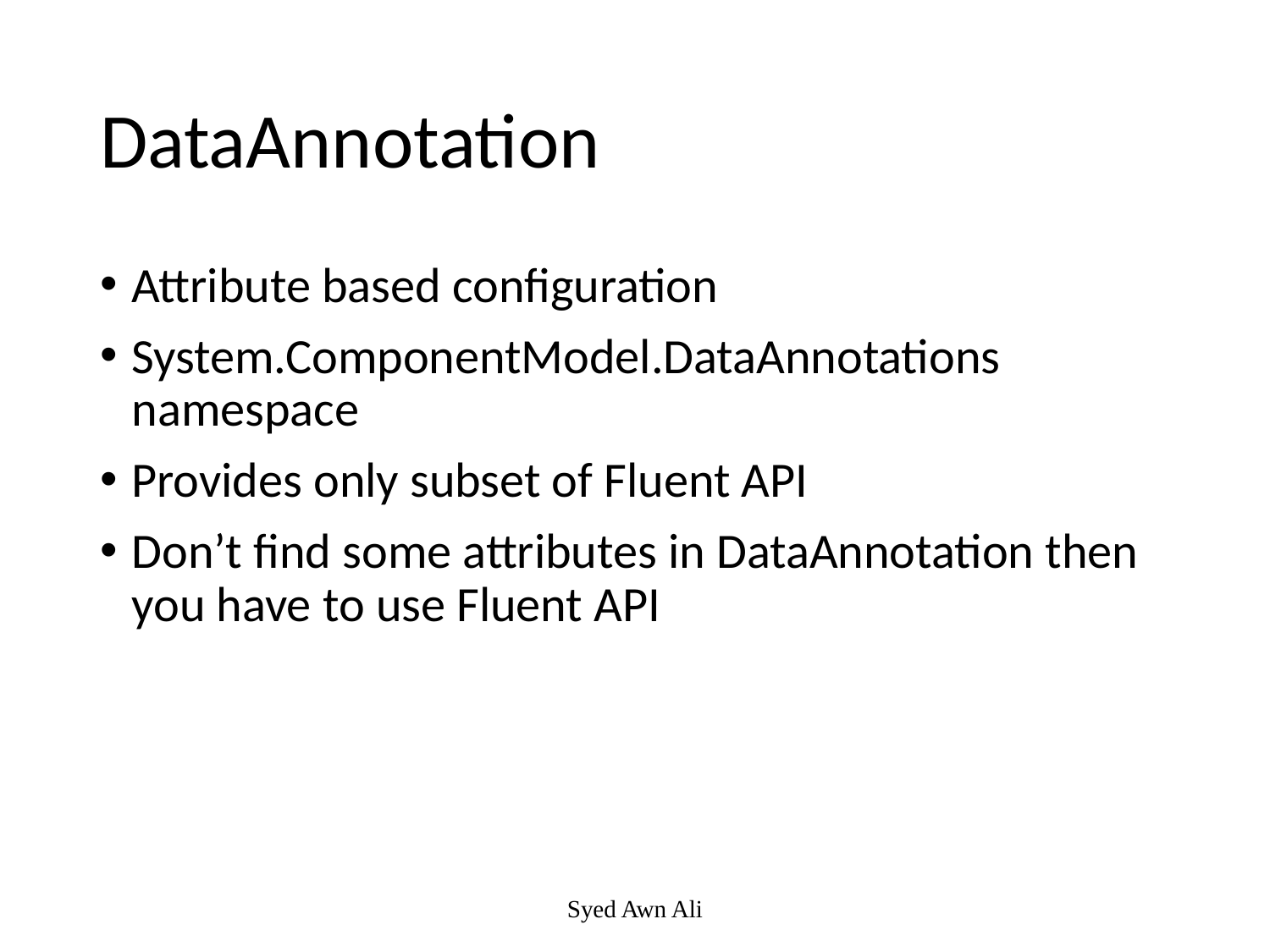

# DataAnnotation
Attribute based configuration
System.ComponentModel.DataAnnotations namespace
Provides only subset of Fluent API
Don’t find some attributes in DataAnnotation then you have to use Fluent API
Syed Awn Ali